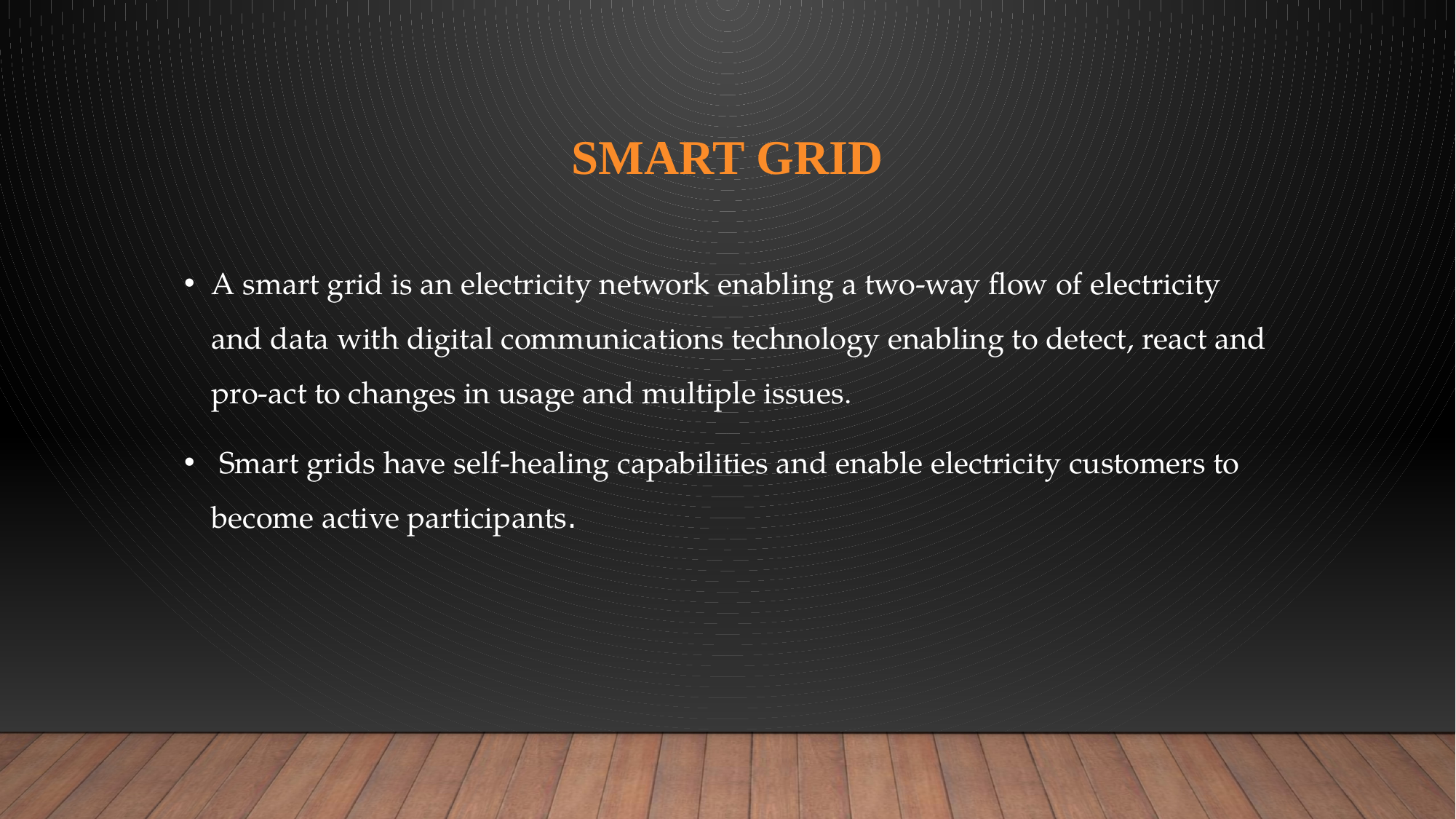

# Smart grid
A smart grid is an electricity network enabling a two-way flow of electricity and data with digital communications technology enabling to detect, react and pro-act to changes in usage and multiple issues.
 Smart grids have self-healing capabilities and enable electricity customers to become active participants.